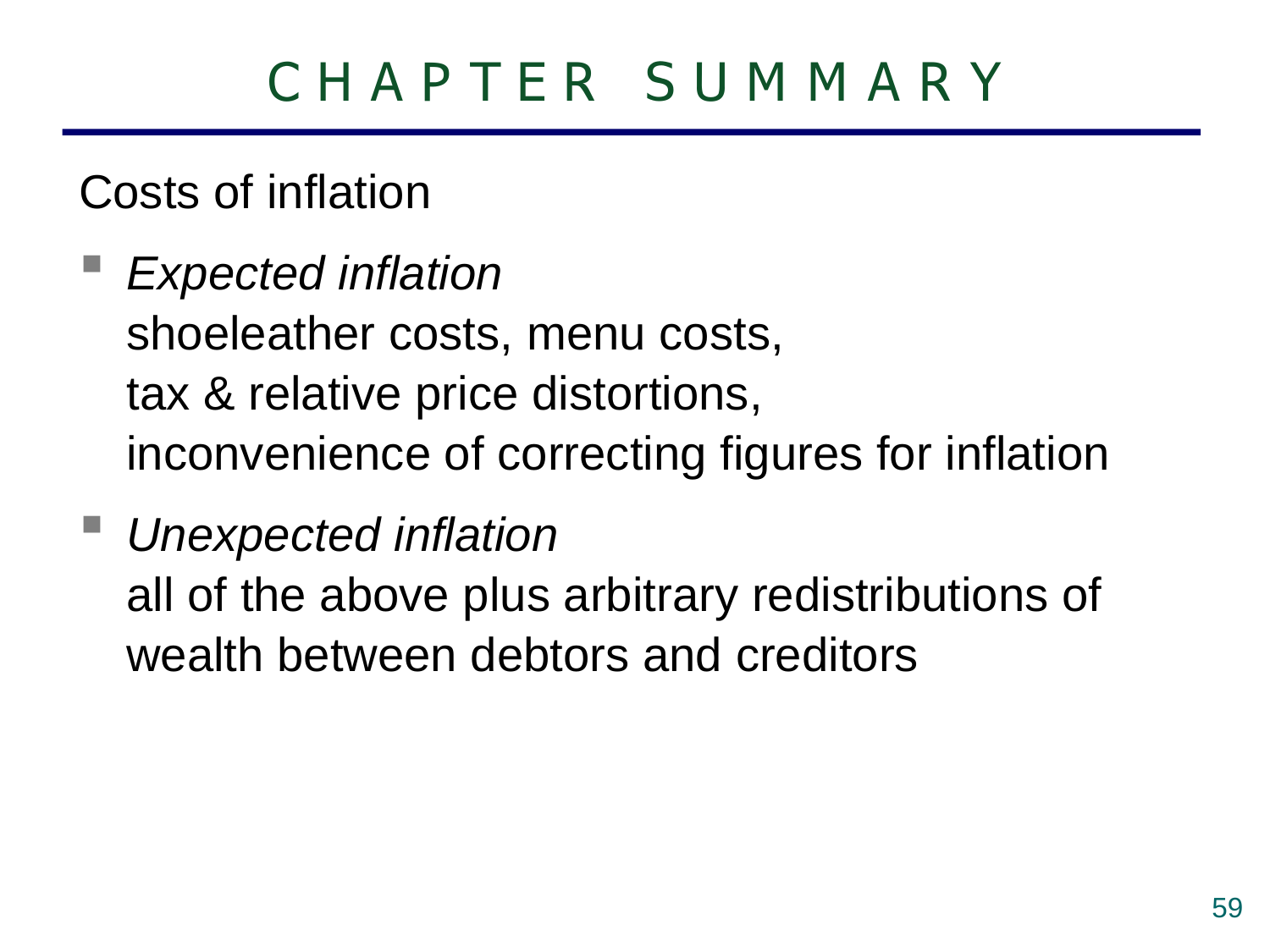

# CHAPTER SUMMARY

Costs of inflation
Expected inflation
shoeleather costs, menu costs,
tax & relative price distortions,
inconvenience of correcting figures for inflation
Unexpected inflation
all of the above plus arbitrary redistributions of wealth between debtors and creditors
59